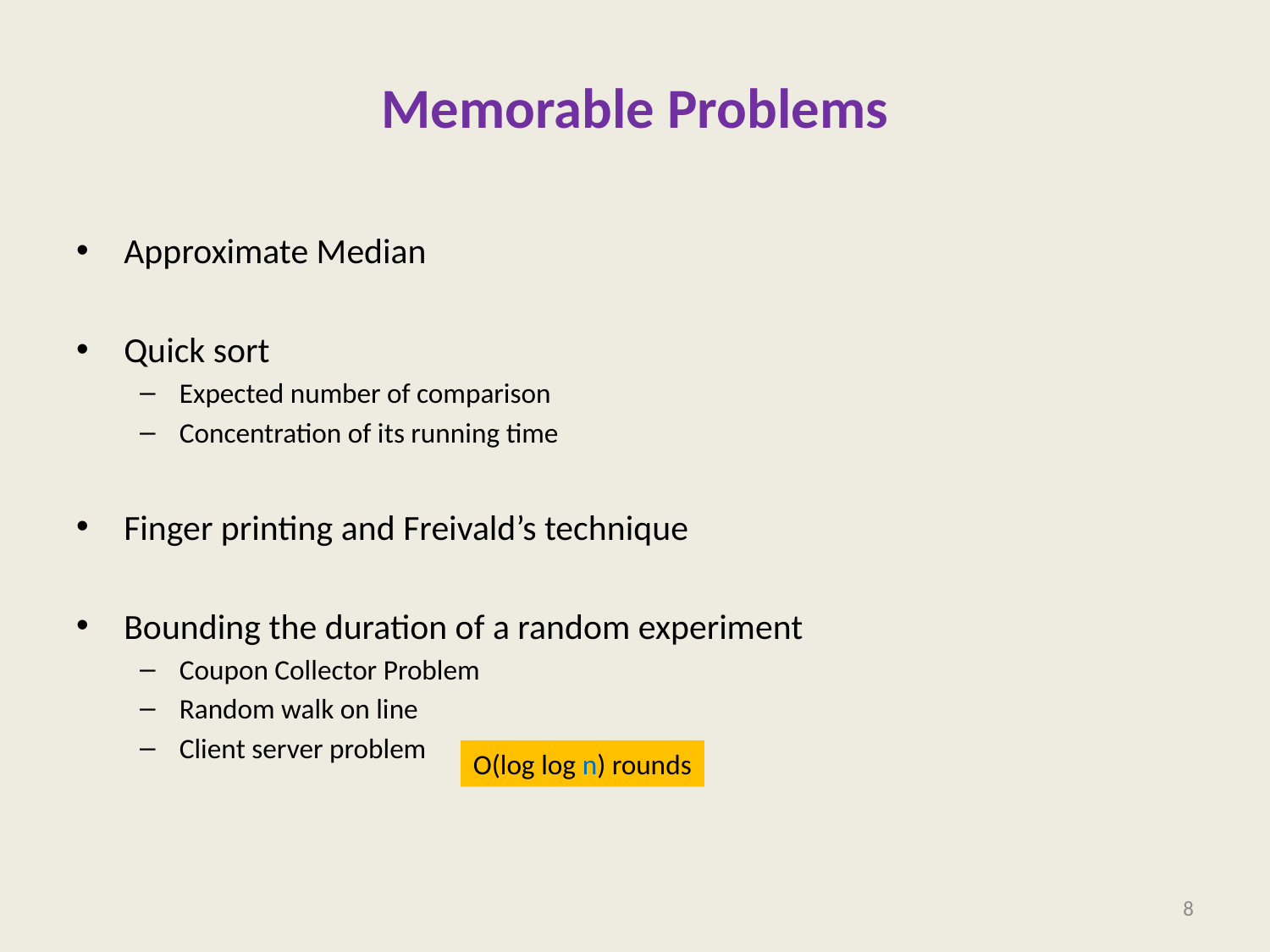

# Memorable Problems
Approximate Median

Quick sort
Expected number of comparison
Concentration of its running time

Finger printing and Freivald’s technique

Bounding the duration of a random experiment
Coupon Collector Problem
Random walk on line
Client server problem

O(log log n) rounds
8